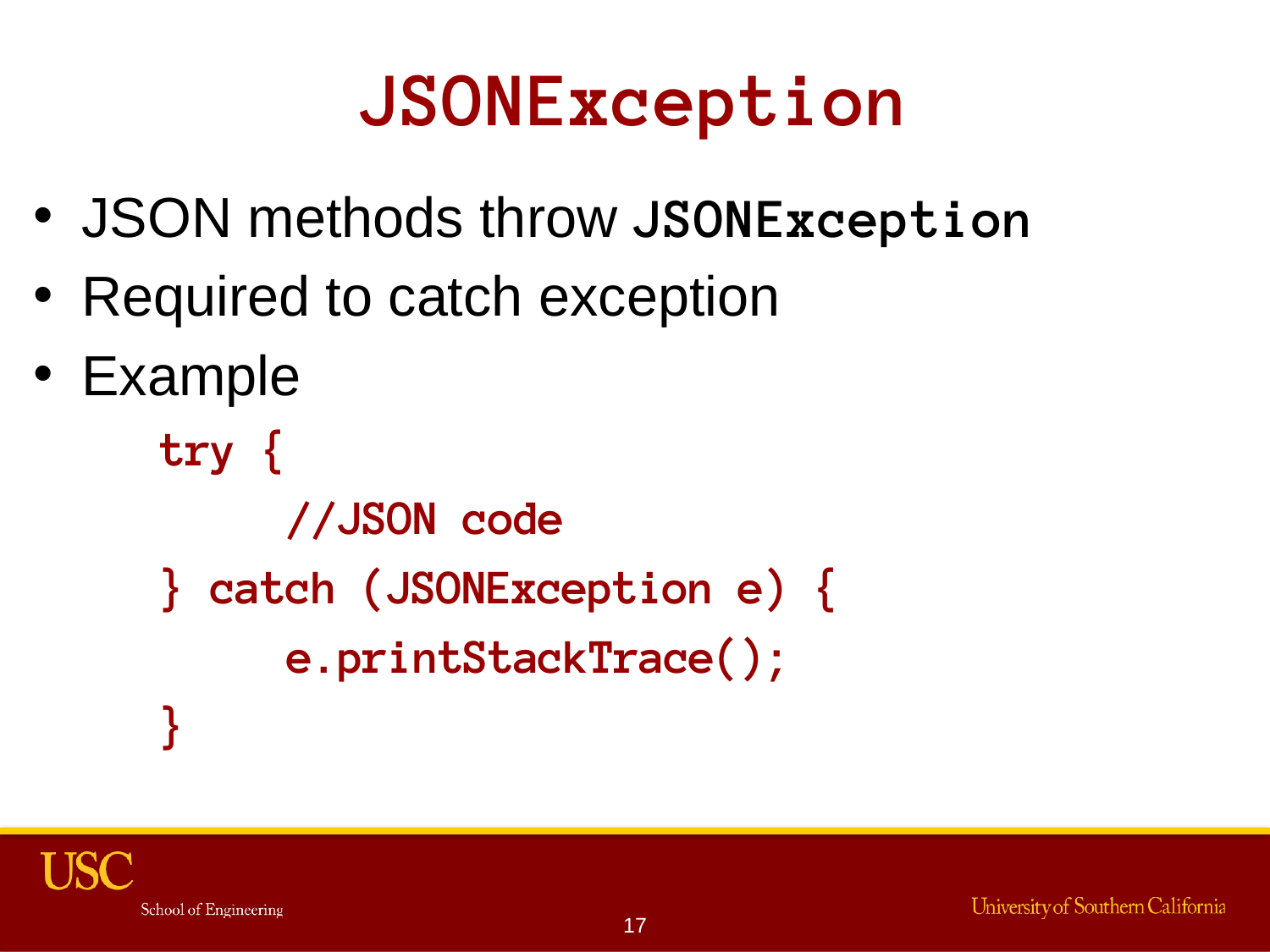

# JSONException
JSON methods throw JSONException
Required to catch exception
Example
try {
	//JSON code
} catch (JSONException e) {
	e.printStackTrace();
}
17